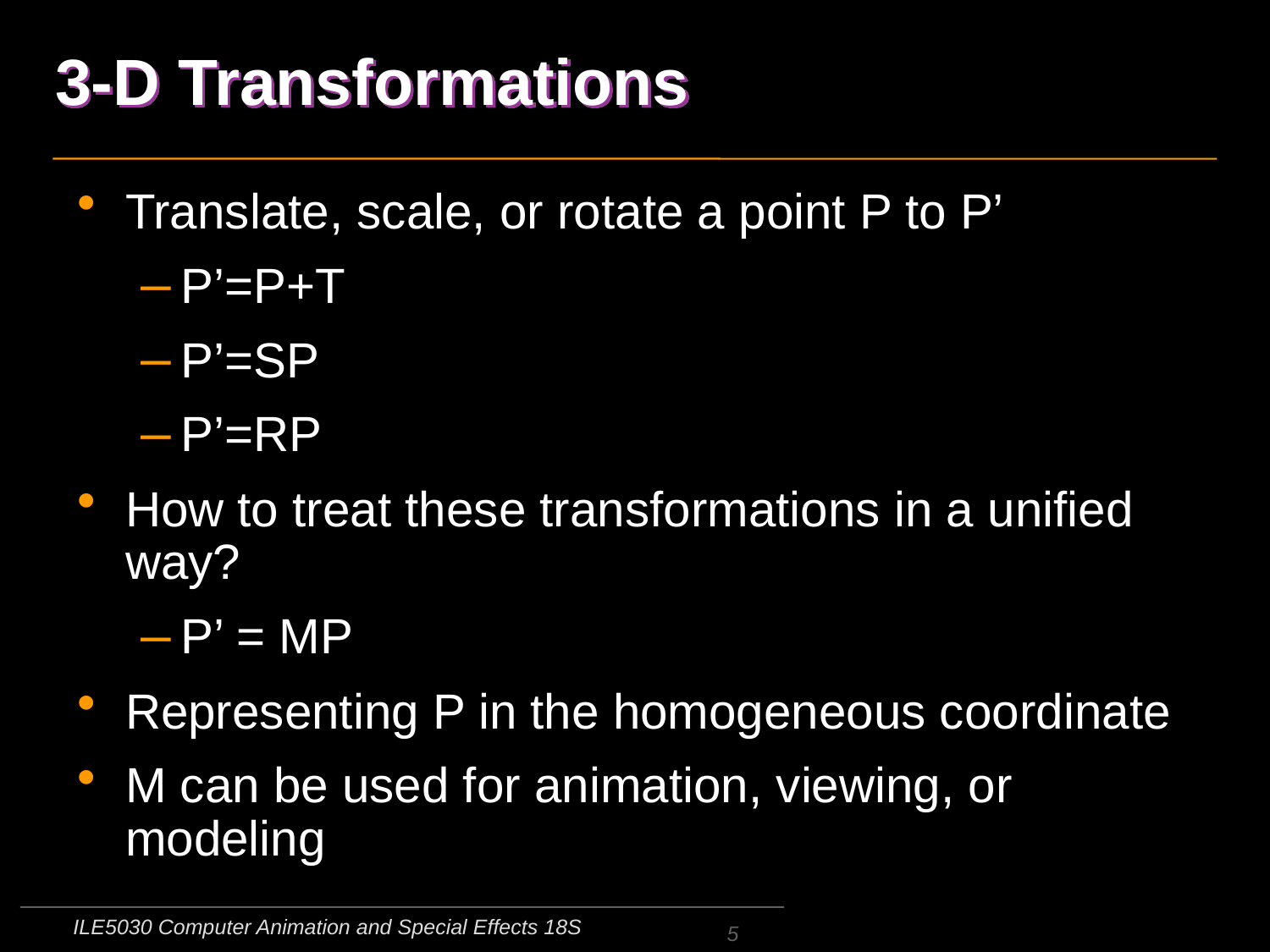

# 3-D Transformations
Translate, scale, or rotate a point P to P’
P’=P+T
P’=SP
P’=RP
How to treat these transformations in a unified way?
P’ = MP
Representing P in the homogeneous coordinate
M can be used for animation, viewing, or modeling
ILE5030 Computer Animation and Special Effects 18S
5